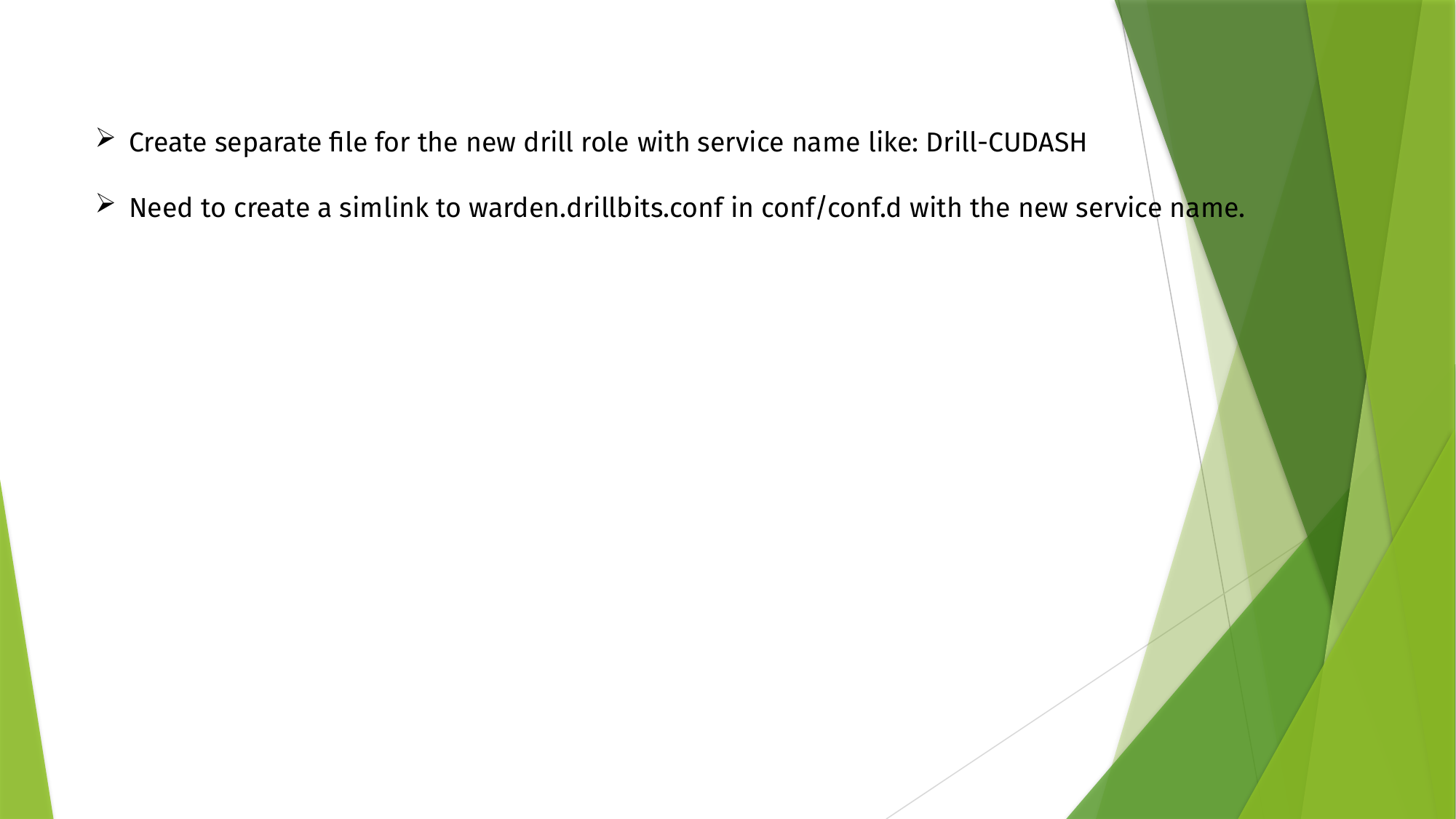

Create separate file for the new drill role with service name like: Drill-CUDASH

Need to create a simlink to warden.drillbits.conf in conf/conf.d with the new service name.